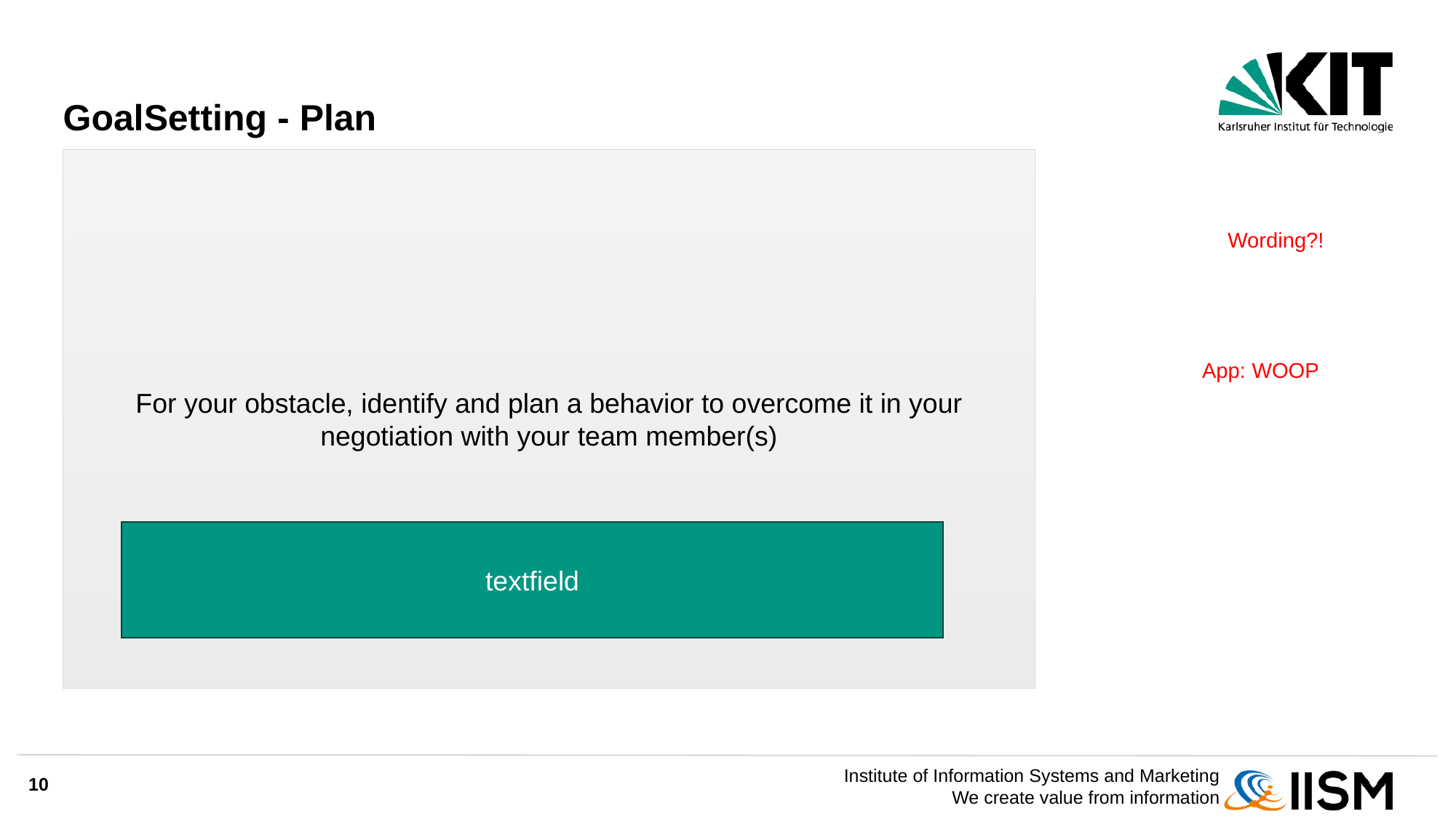

# GoalSetting - Plan
For your obstacle, identify and plan a behavior to overcome it in your negotiation with your team member(s)
Wording?!
App: WOOP
textfield